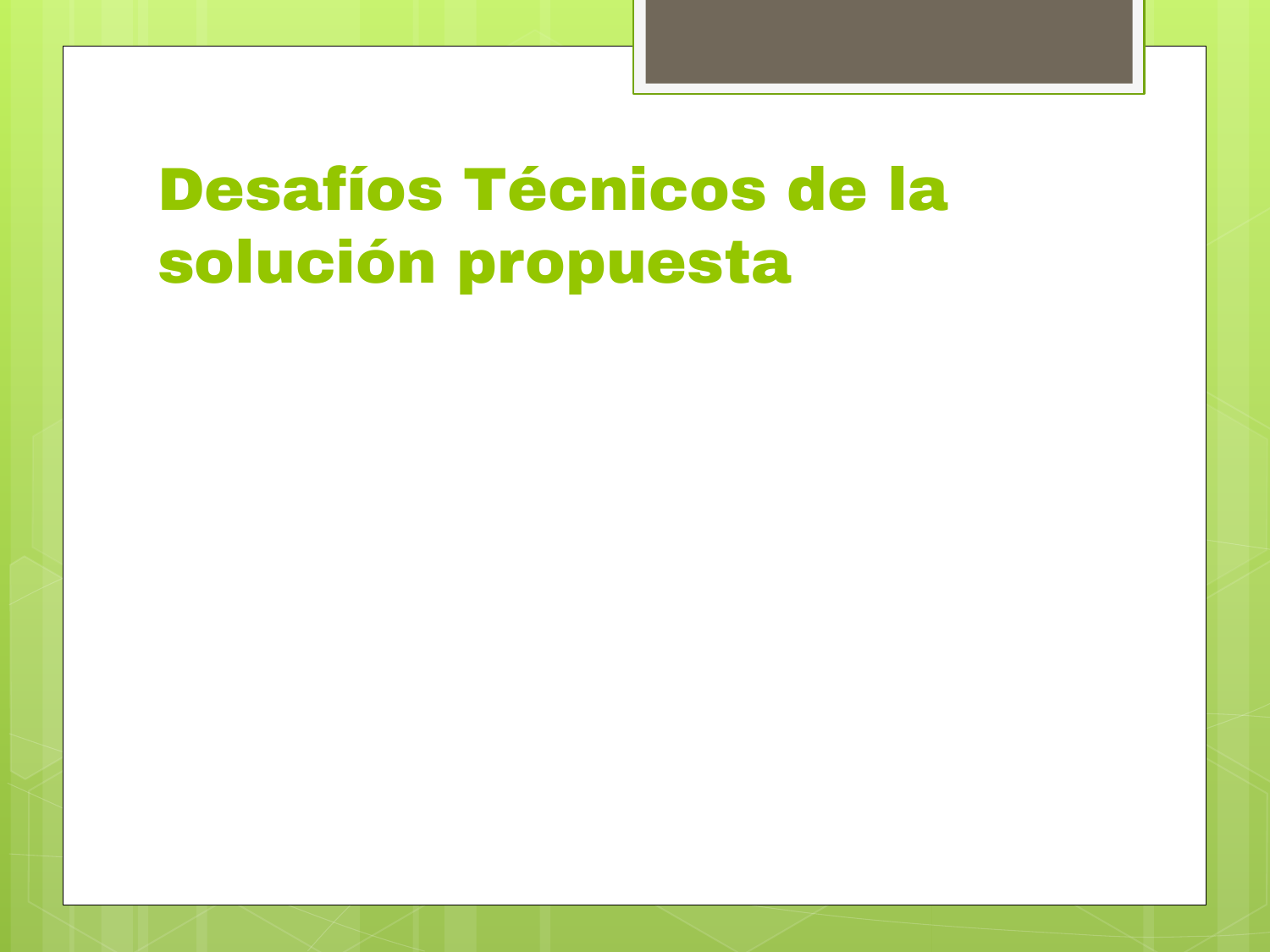

# Desafíos Técnicos de la solución propuesta